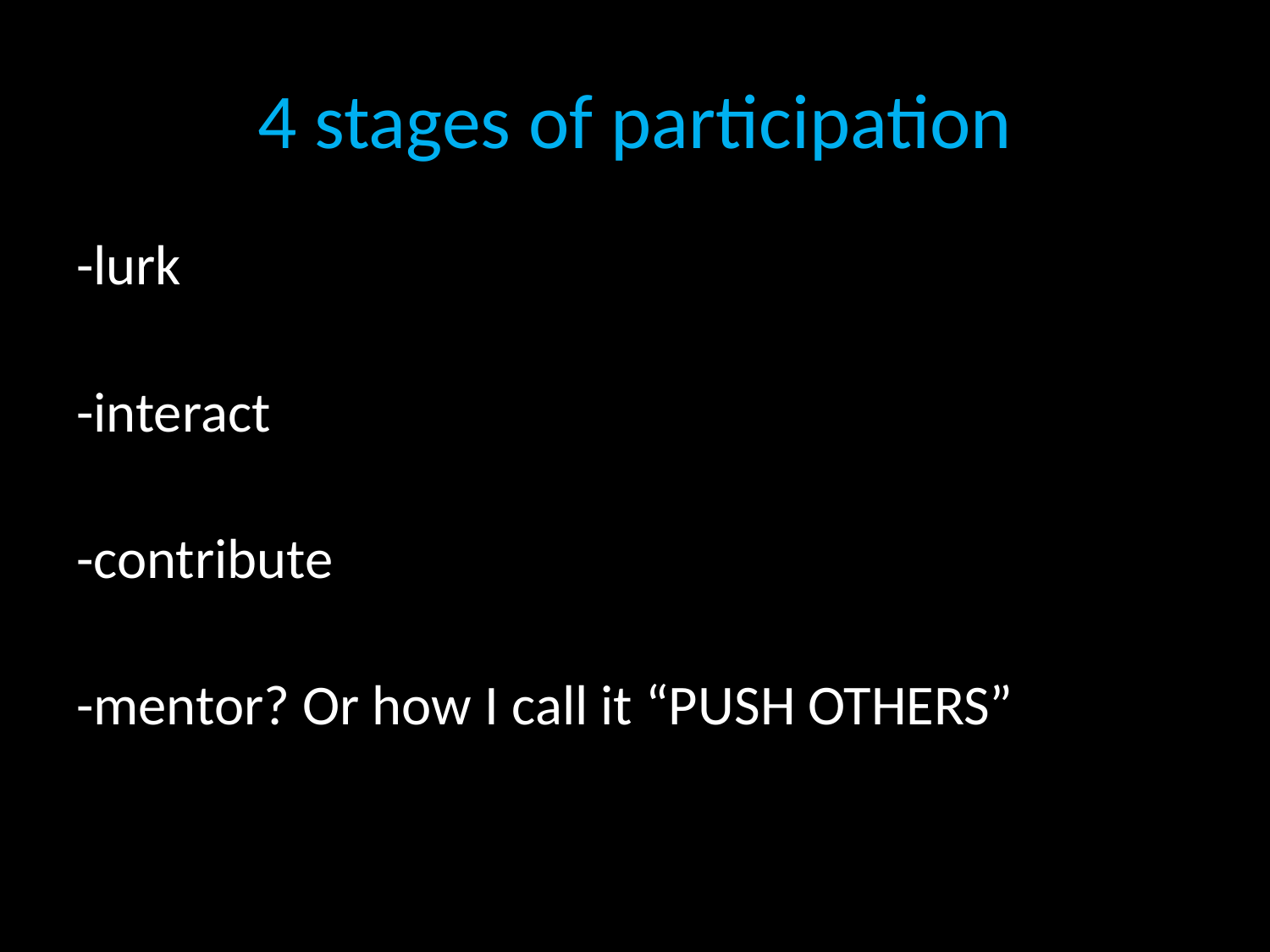

# 4 stages of participation
-lurk
-‎interact
-‎contribute
-‎mentor? Or how I call it “PUSH OTHERS”